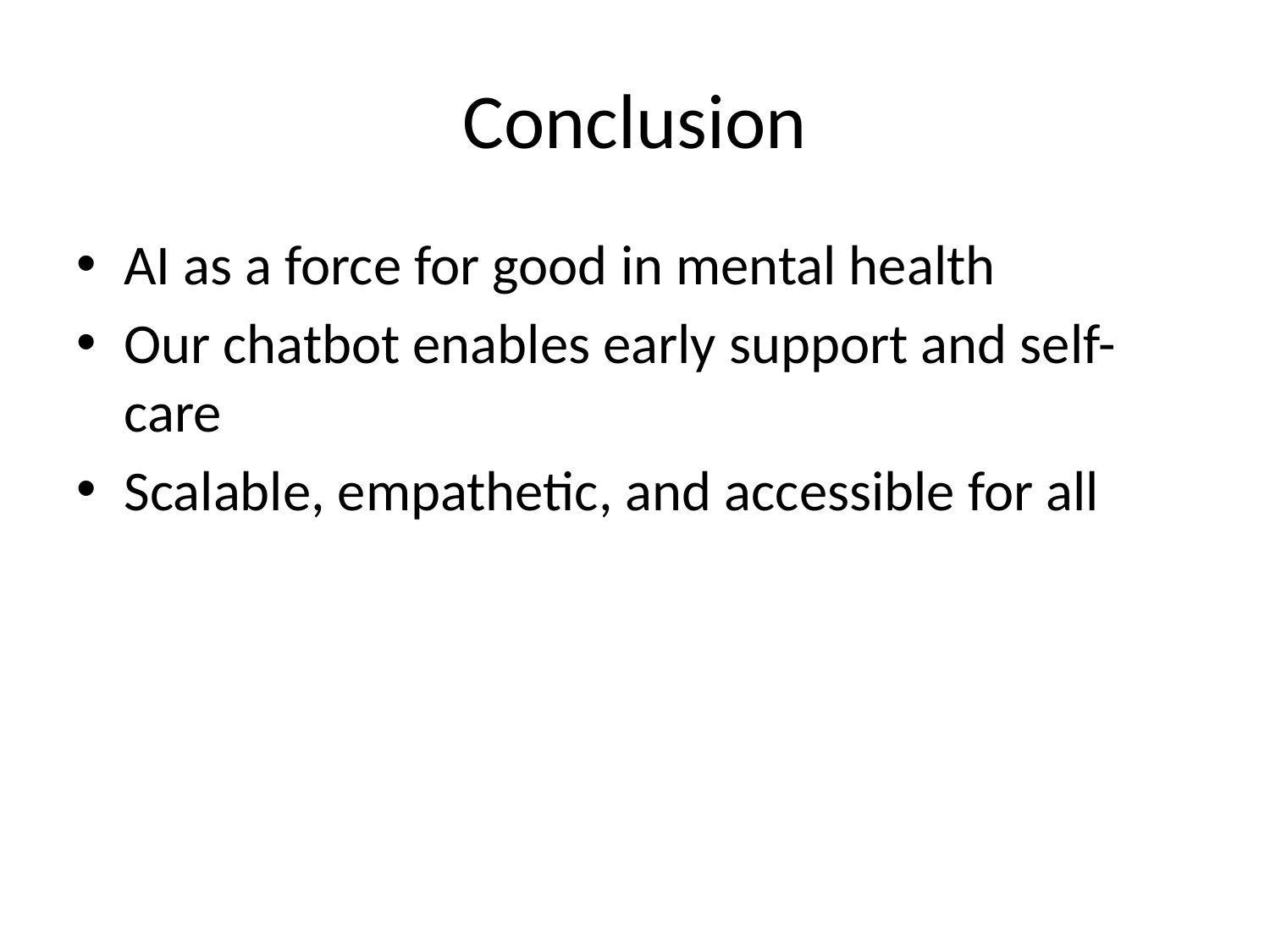

# Conclusion
AI as a force for good in mental health
Our chatbot enables early support and self-care
Scalable, empathetic, and accessible for all